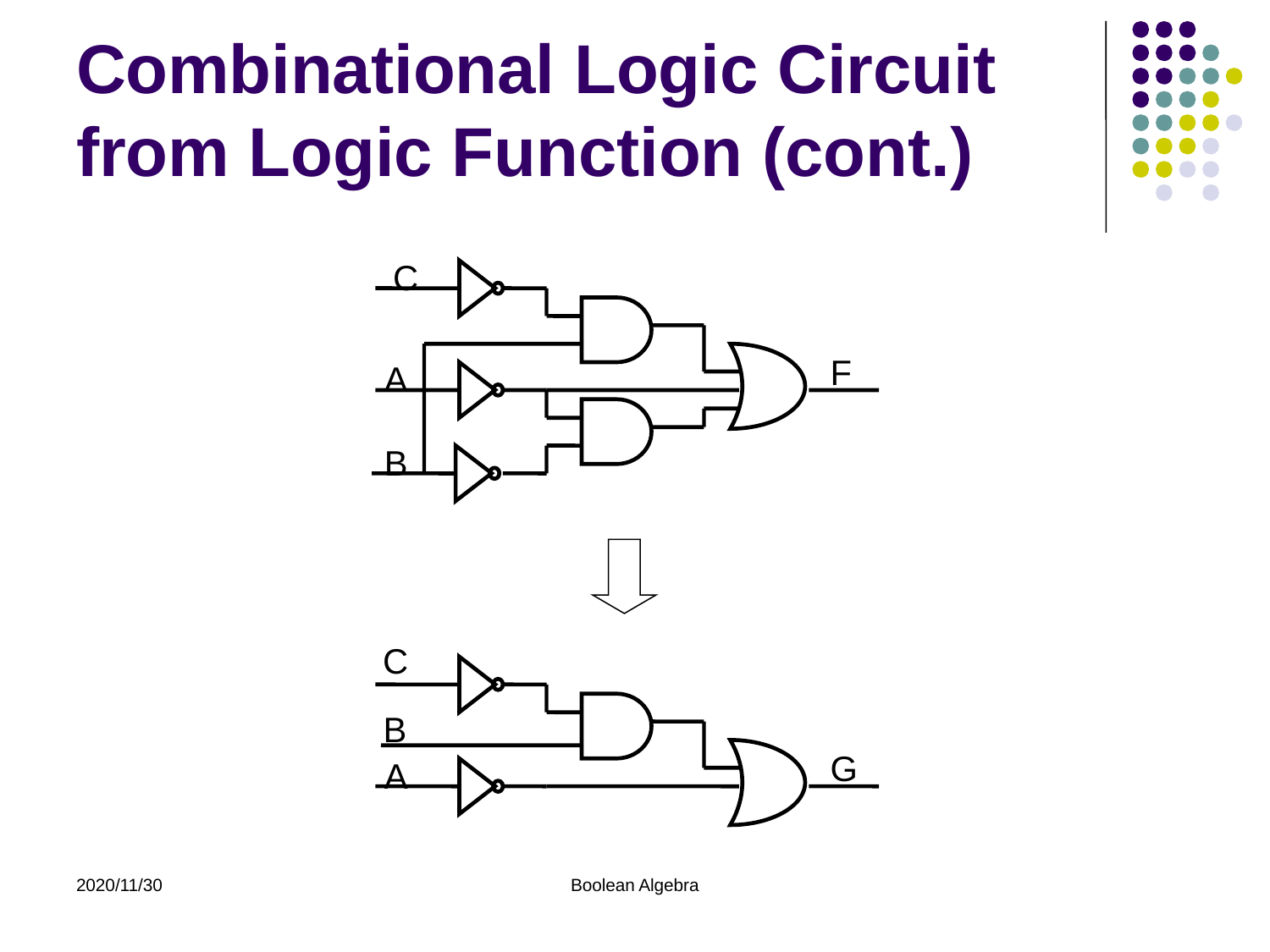

# Combinational Logic Circuit from Logic Function (cont.)

C

F
A

B

C

B

G

A

2020/11/30
Boolean Algebra